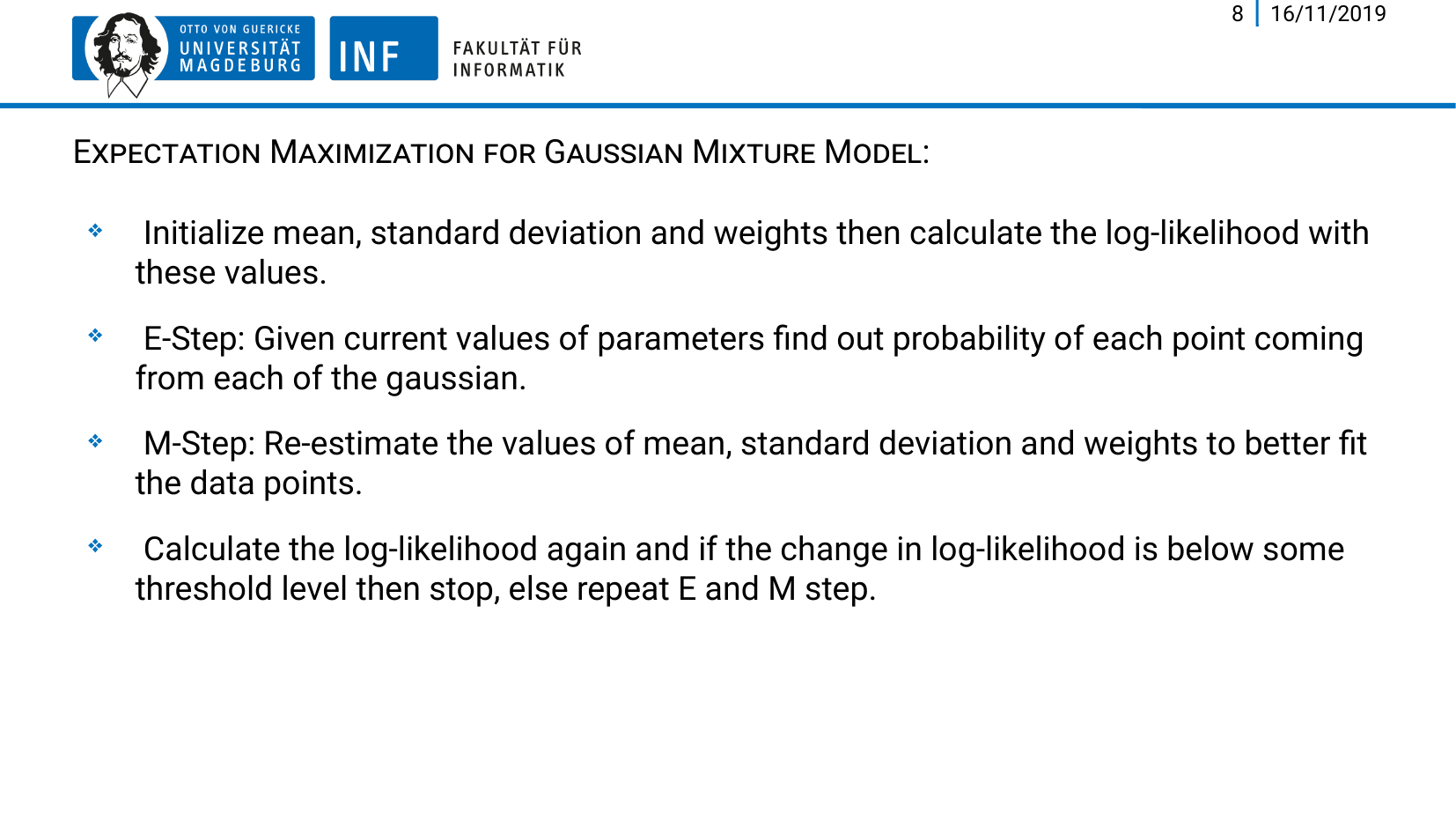

8
16/11/2019
# Expectation Maximization for Gaussian Mixture Model:
 Initialize mean, standard deviation and weights then calculate the log-likelihood with these values.
 E-Step: Given current values of parameters find out probability of each point coming from each of the gaussian.
 M-Step: Re-estimate the values of mean, standard deviation and weights to better fit the data points.
 Calculate the log-likelihood again and if the change in log-likelihood is below some threshold level then stop, else repeat E and M step.